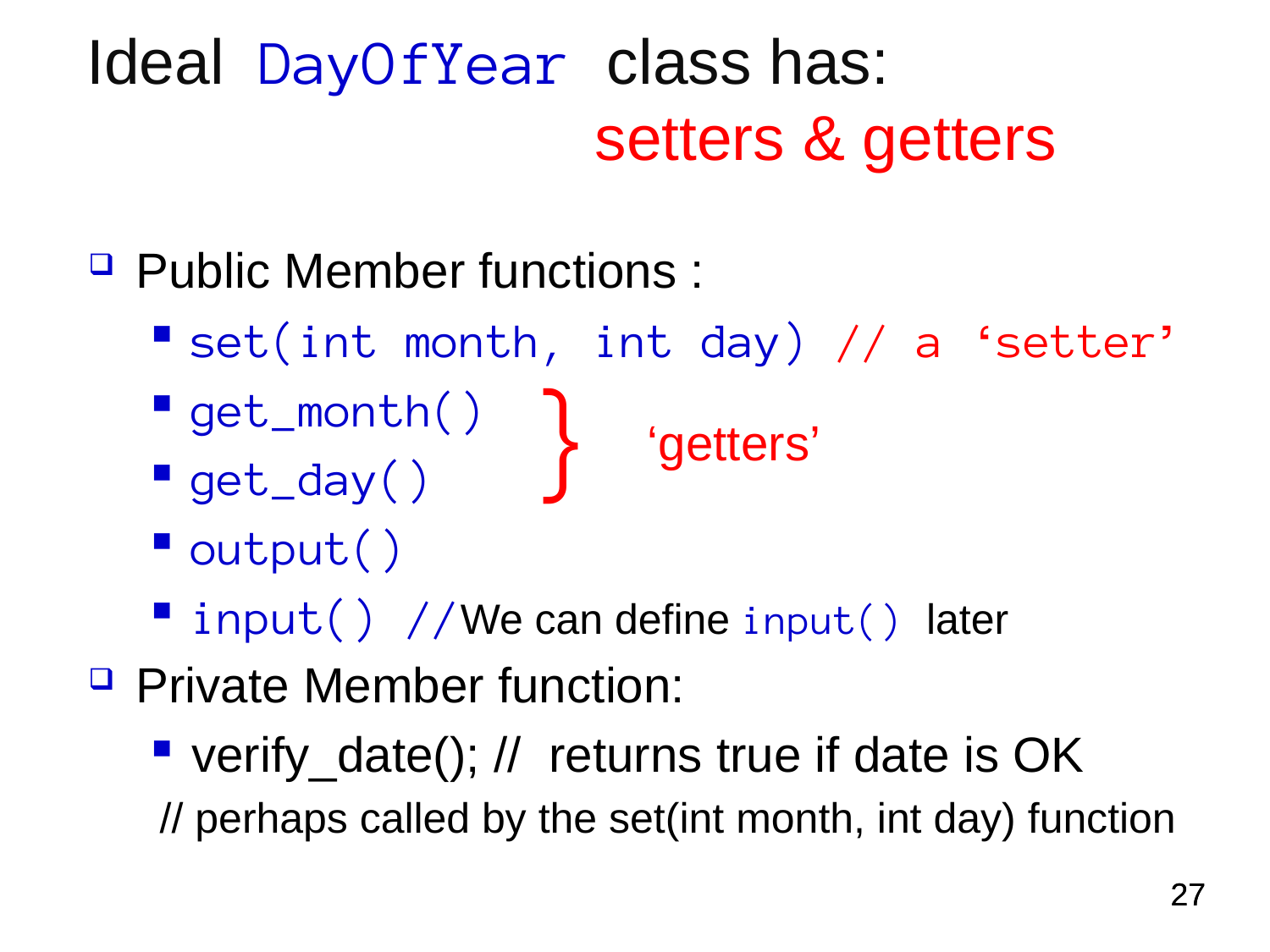

# Ideal  DayOfYear class has: setters & getters
Public Member functions :
set(int month, int day) // a ‘setter’
get_month()
get_day()
output()
input() //We can define input() later
Private Member function:
verify_date(); //  returns true if date is OK
// perhaps called by the set(int month, int day) function
}
‘getters’